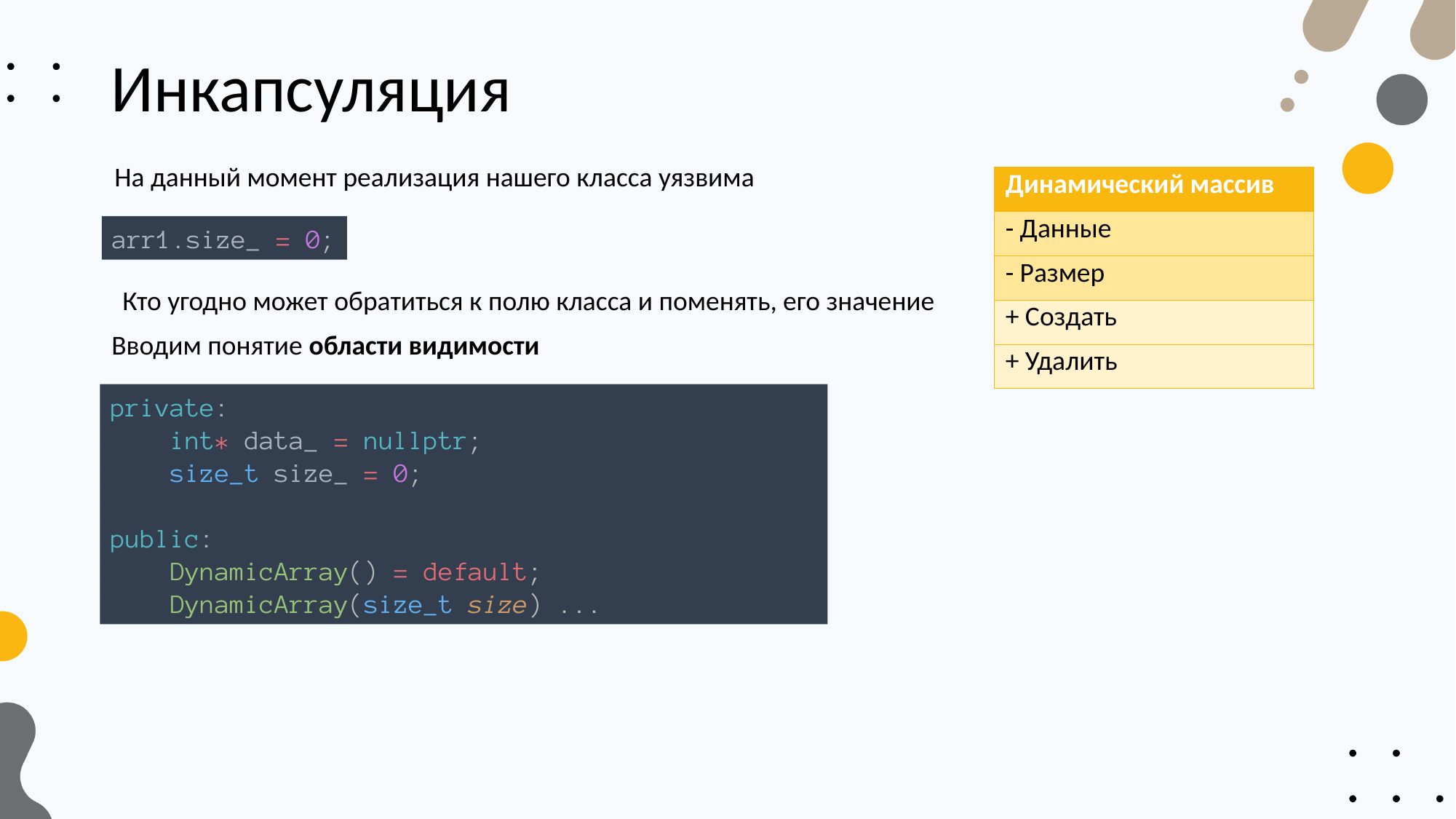

# Инкапсуляция
На данный момент реализация нашего класса уязвима
| Динамический массив |
| --- |
| - Данные |
| - Размер |
| + Создать |
| + Удалить |
arr1.size_ = 0;
Кто угодно может обратиться к полю класса и поменять, его значение
Вводим понятие области видимости
private:
    int* data_ = nullptr;
    size_t size_ = 0;
public:
    DynamicArray() = default;
    DynamicArray(size_t size) ...